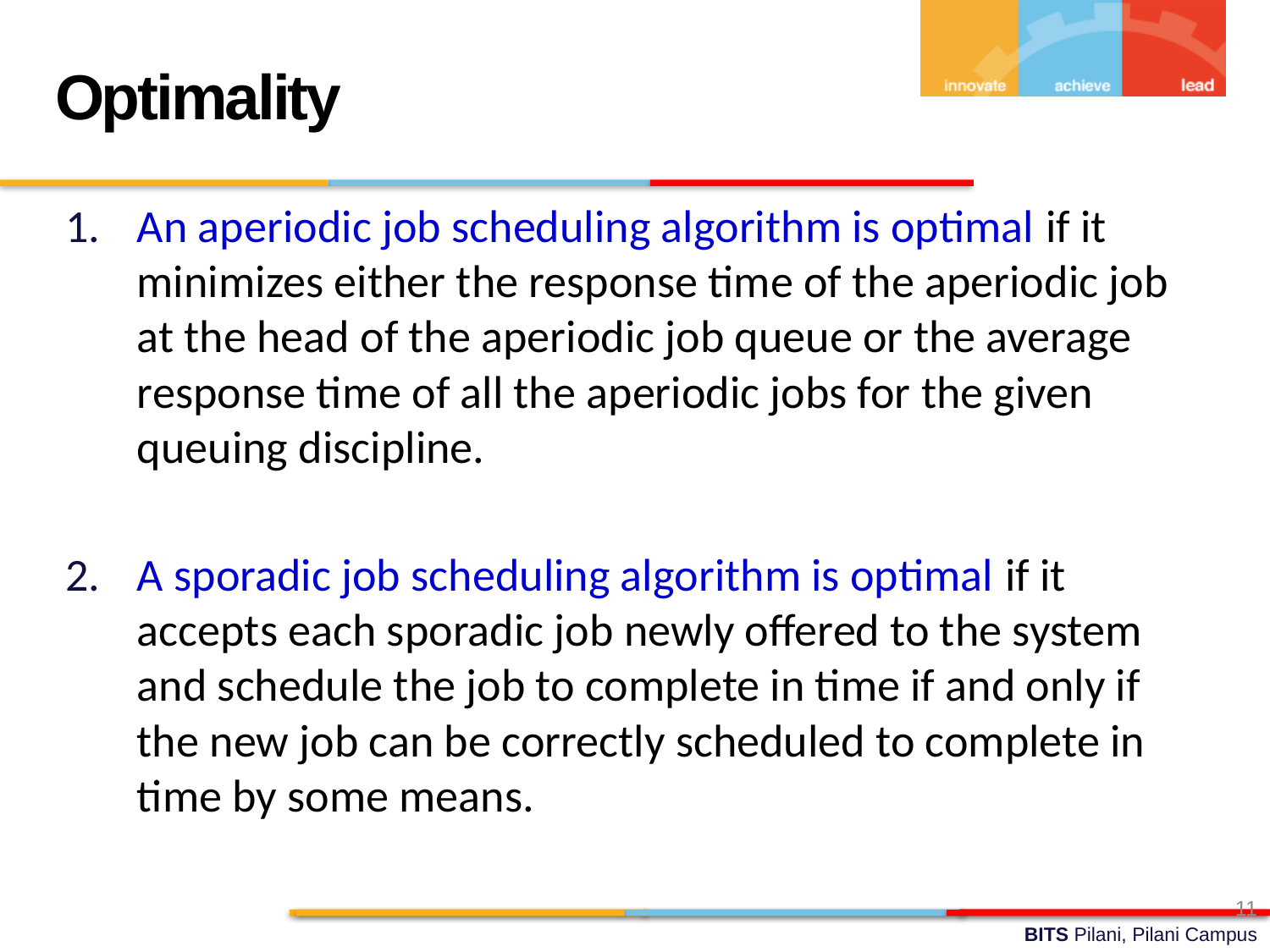

Optimality
An aperiodic job scheduling algorithm is optimal if it minimizes either the response time of the aperiodic job at the head of the aperiodic job queue or the average response time of all the aperiodic jobs for the given queuing discipline.

A sporadic job scheduling algorithm is optimal if it accepts each sporadic job newly offered to the system and schedule the job to complete in time if and only if the new job can be correctly scheduled to complete in time by some means.
11